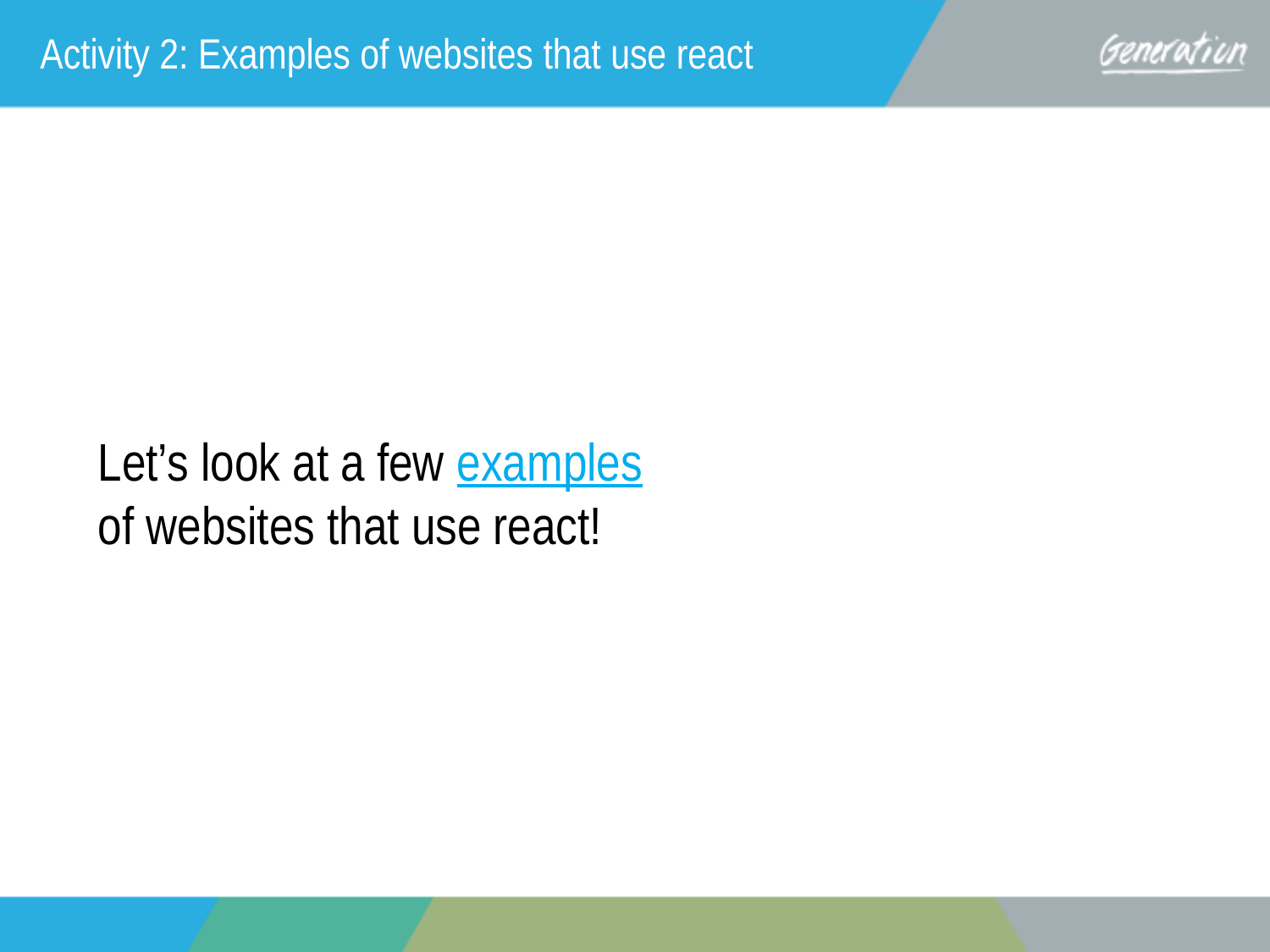

Activity 2: Examples of websites that use react
Let’s look at a few examples of websites that use react!